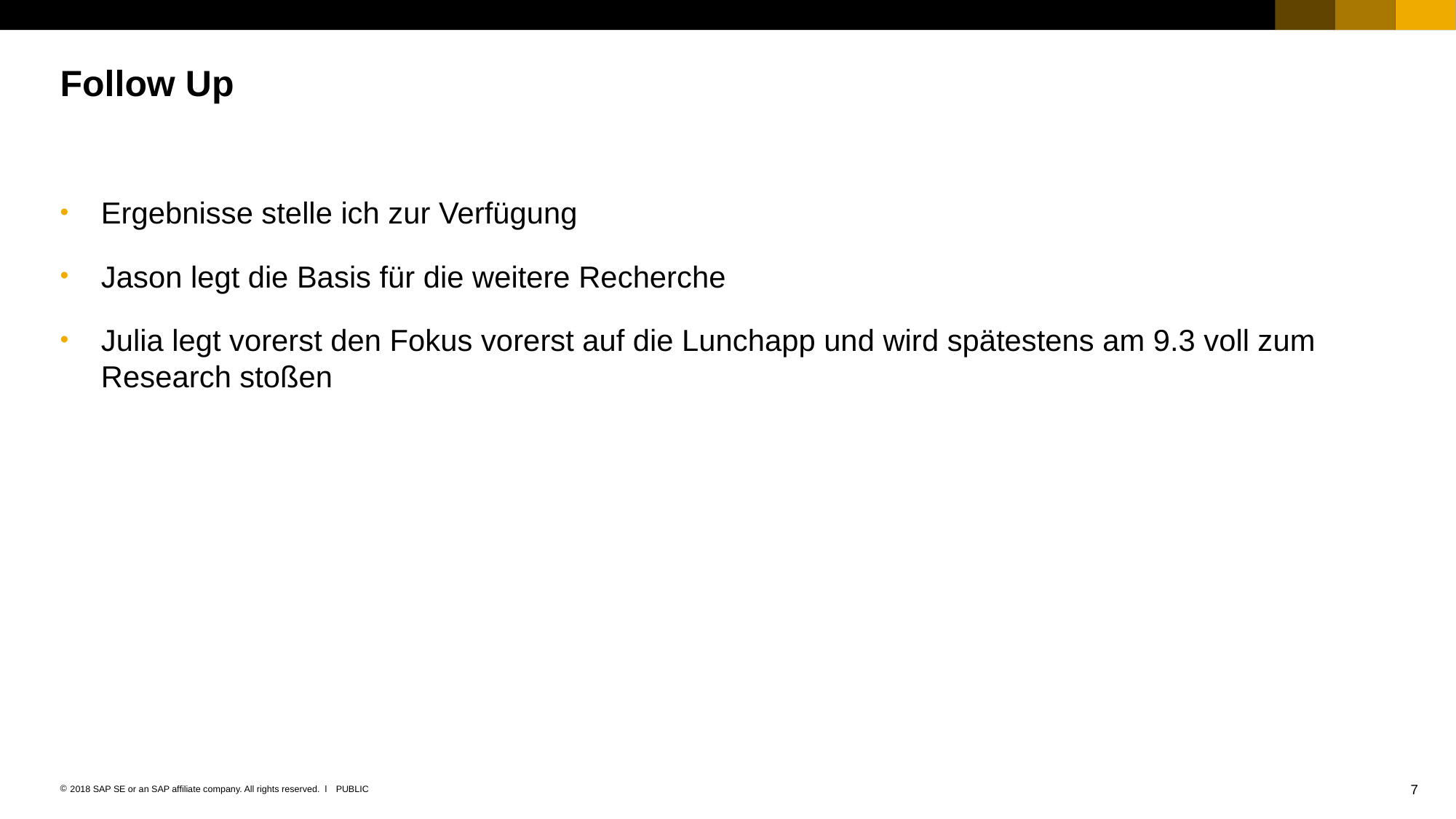

# Follow Up
Ergebnisse stelle ich zur Verfügung
Jason legt die Basis für die weitere Recherche
Julia legt vorerst den Fokus vorerst auf die Lunchapp und wird spätestens am 9.3 voll zum Research stoßen